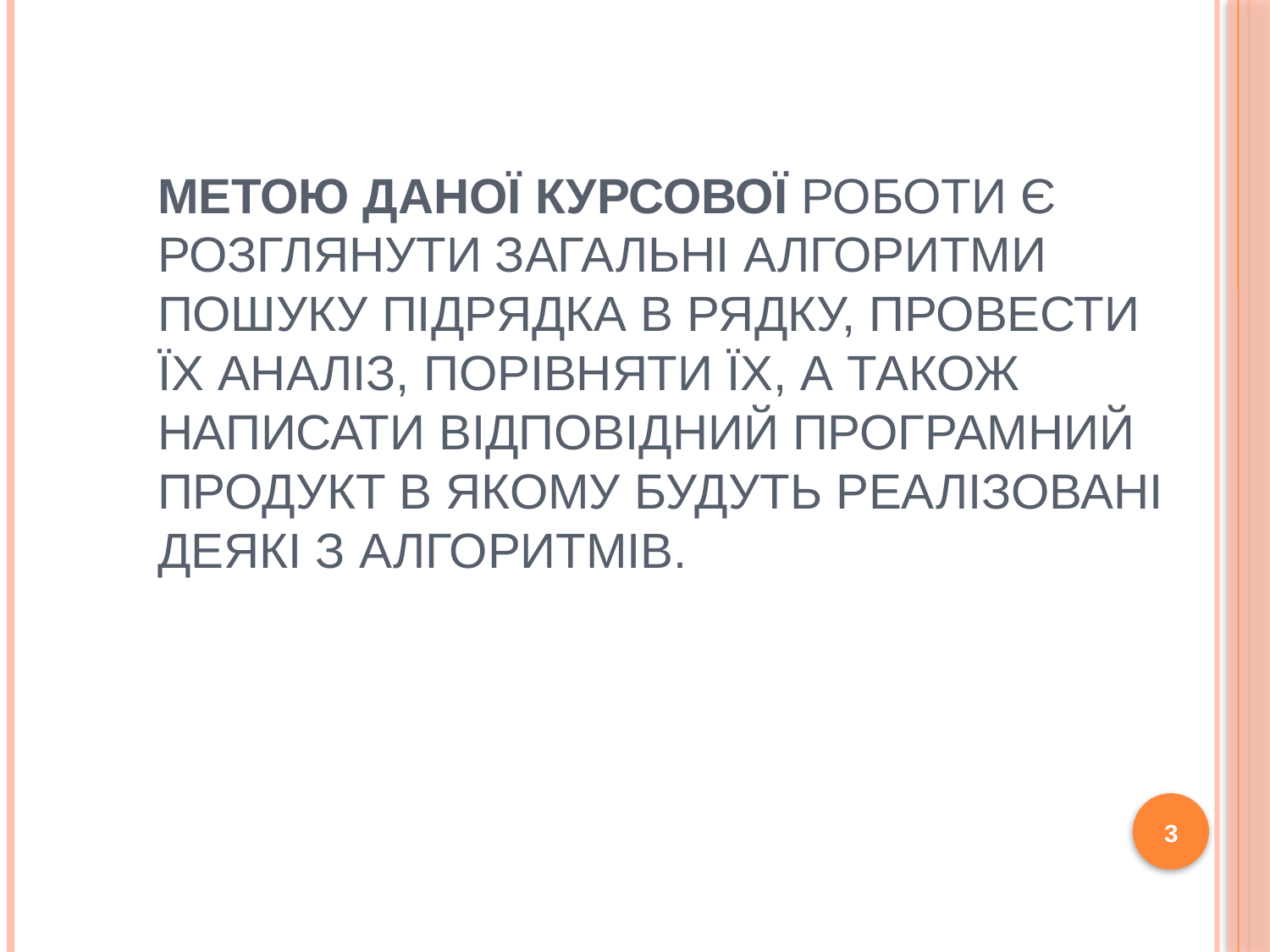

# Метою даної курсової роботи є розглянути загальні алгоритми пошуку підрядка в рядку, провести їх аналіз, порівняти їх, а також написати відповідний програмний продукт в якому будуть реалізовані деякі з алгоритмів.
3